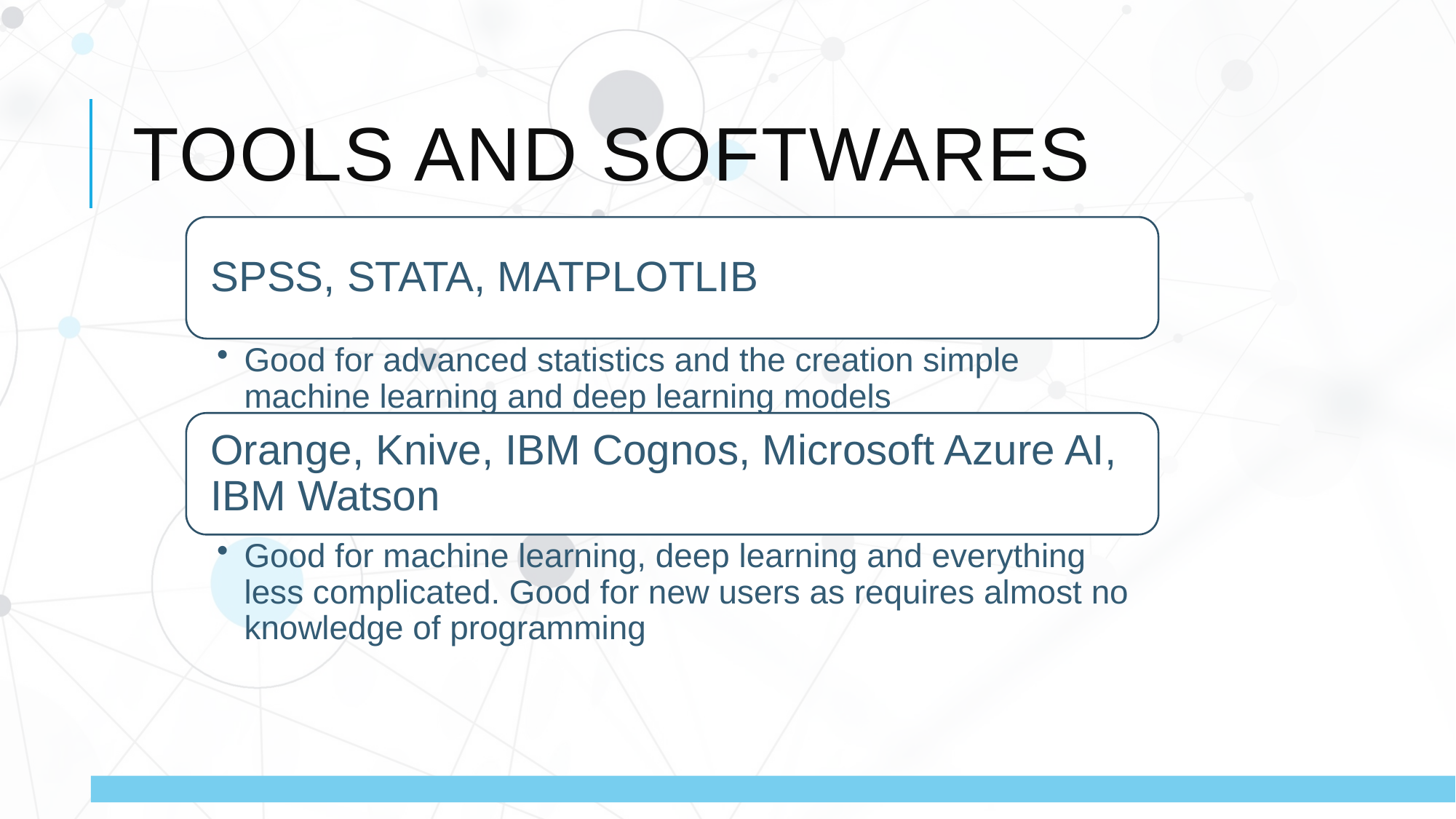

# Tools and Softwares
SPSS, STATA, MATPLOTLIB
Good for advanced statistics and the creation simple machine learning and deep learning models
Orange, Knive, IBM Cognos, Microsoft Azure AI, IBM Watson
Good for machine learning, deep learning and everything less complicated. Good for new users as requires almost no knowledge of programming